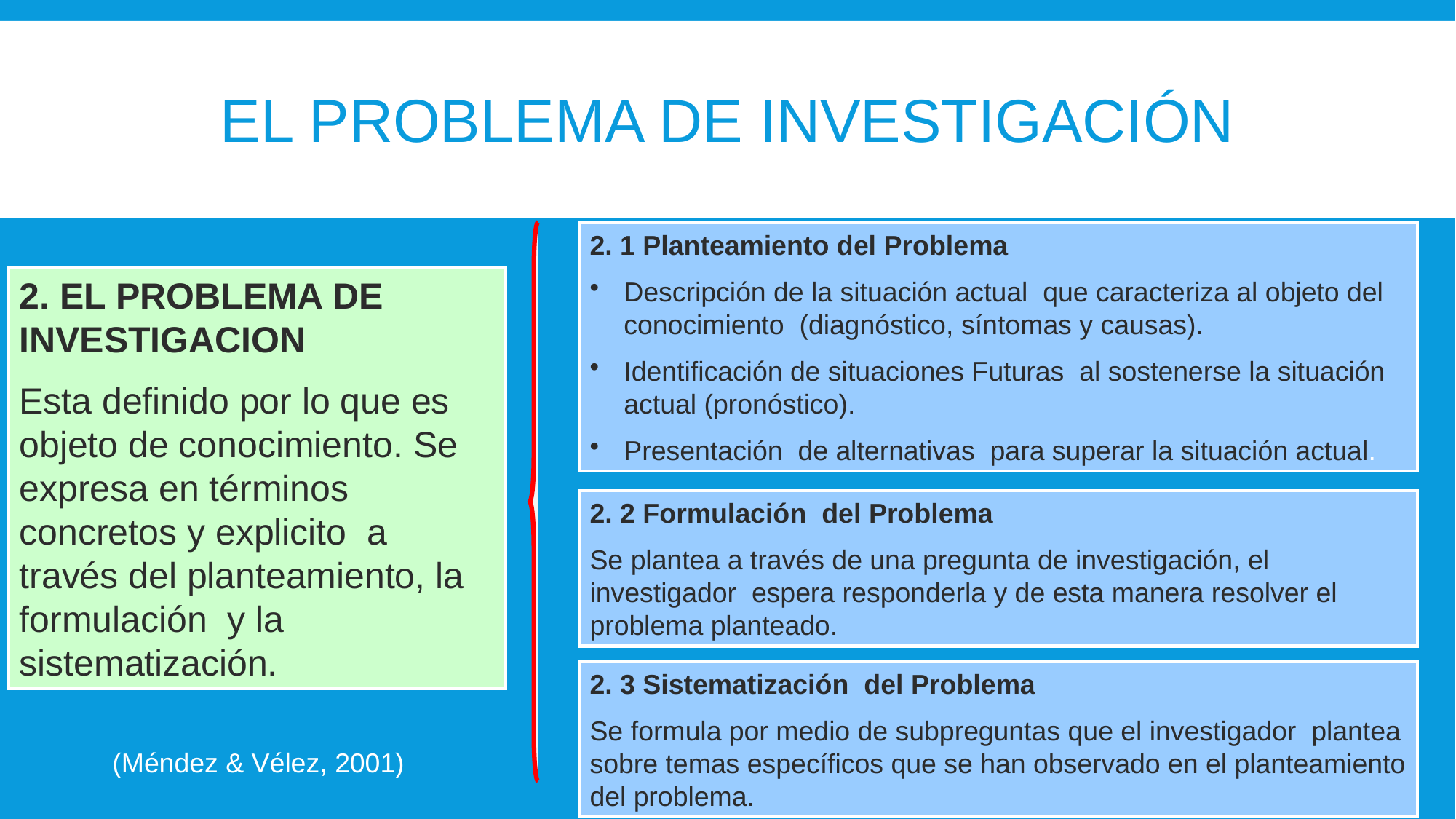

# El Problema de Investigación

2. 1 Planteamiento del Problema
Descripción de la situación actual  que caracteriza al objeto del conocimiento  (diagnóstico, síntomas y causas).
Identificación de situaciones Futuras  al sostenerse la situación actual (pronóstico).
Presentación  de alternativas  para superar la situación actual.
2. EL PROBLEMA DE INVESTIGACION
Esta definido por lo que es  objeto de conocimiento. Se expresa en términos concretos y explicito  a través del planteamiento, la formulación  y la sistematización.
2. 2 Formulación  del Problema
Se plantea a través de una pregunta de investigación, el investigador  espera responderla y de esta manera resolver el problema planteado.
2. 3 Sistematización  del Problema
Se formula por medio de subpreguntas que el investigador  plantea sobre temas específicos que se han observado en el planteamiento del problema.
(Méndez & Vélez, 2001)